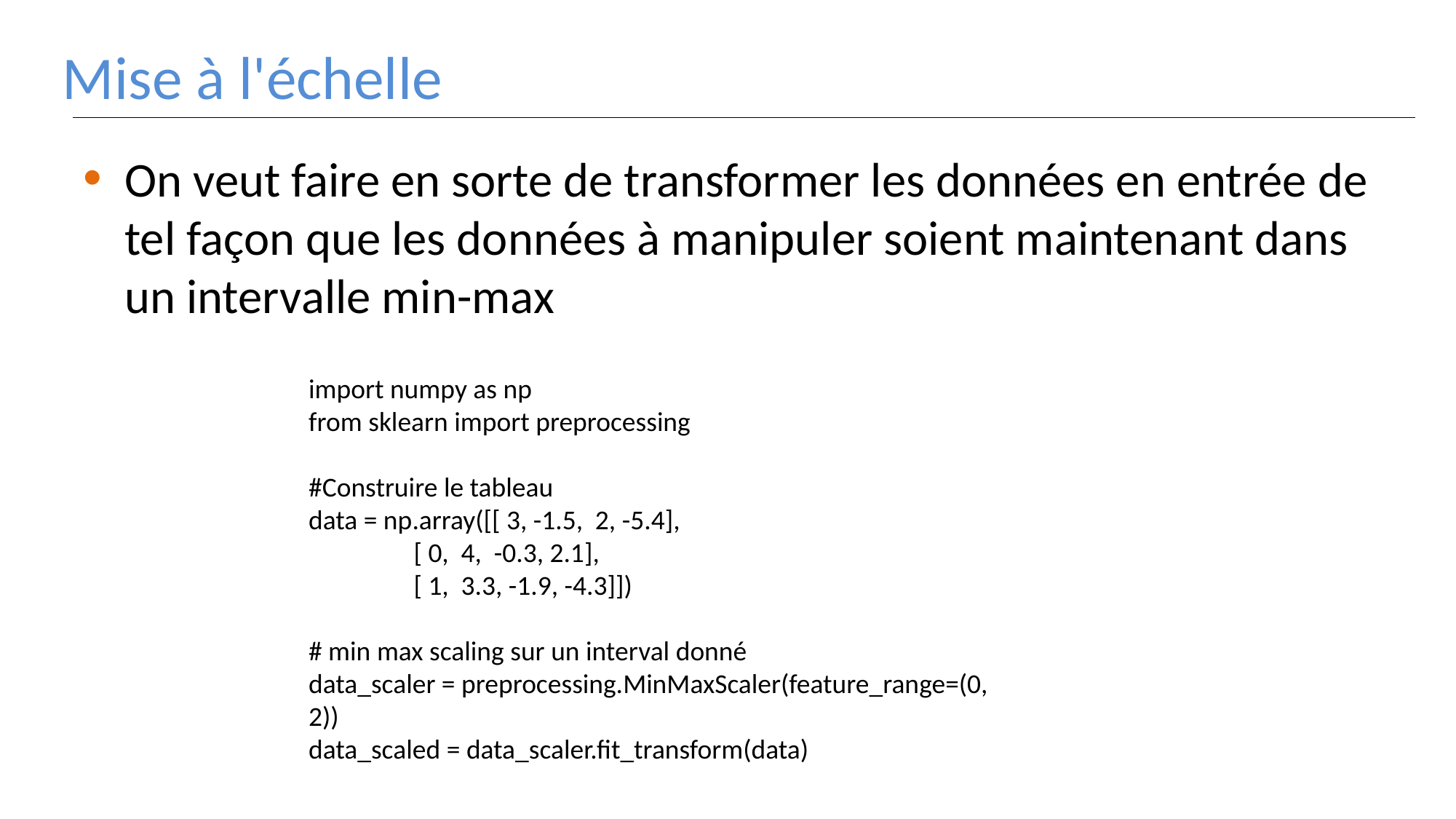

# Mise à l'échelle
On veut faire en sorte de transformer les données en entrée de tel façon que les données à manipuler soient maintenant dans un intervalle min-max
import numpy as np
from sklearn import preprocessing

#Construire le tableau
data = np.array([[ 3, -1.5,  2, -5.4],
                 [ 0,  4,  -0.3, 2.1],
                 [ 1,  3.3, -1.9, -4.3]])

# min max scaling sur un interval donné
data_scaler = preprocessing.MinMaxScaler(feature_range=(0, 2))
data_scaled = data_scaler.fit_transform(data)